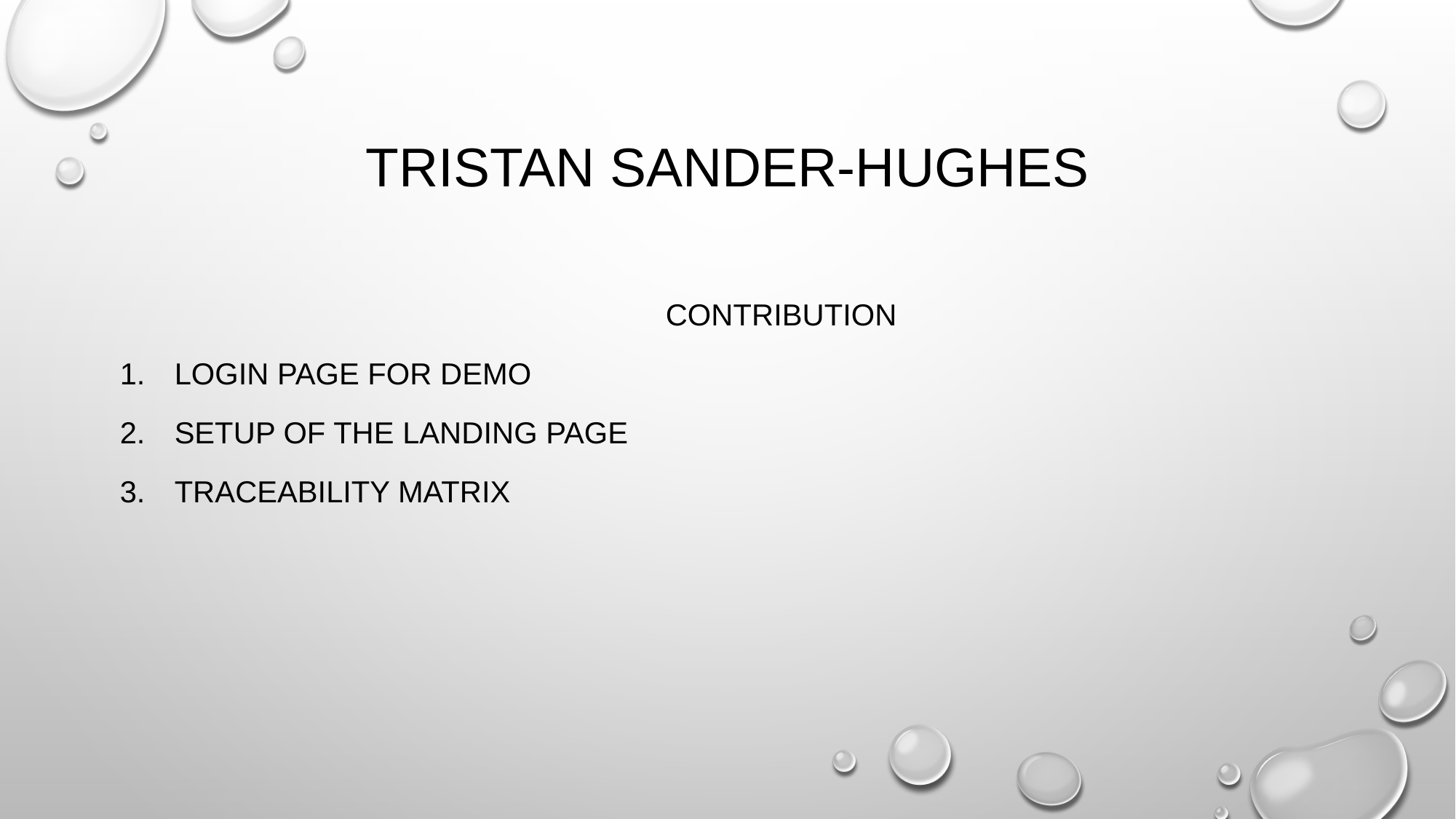

# Tristan Sander-Hughes
					Contribution
Login page for demo
Setup of the Landing page
Traceability matrix